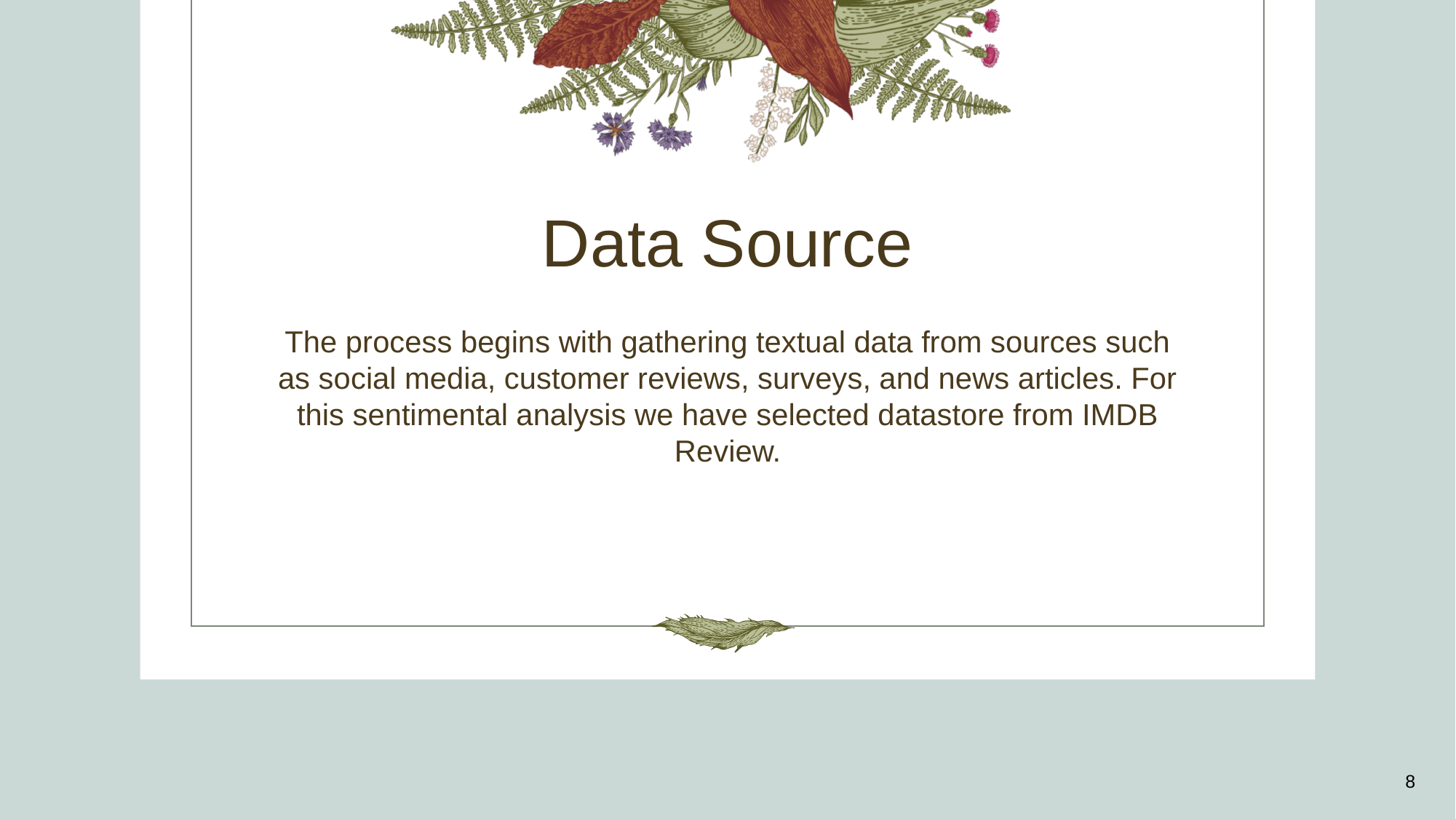

# Data Source
The process begins with gathering textual data from sources such as social media, customer reviews, surveys, and news articles. For this sentimental analysis we have selected datastore from IMDB Review.

8